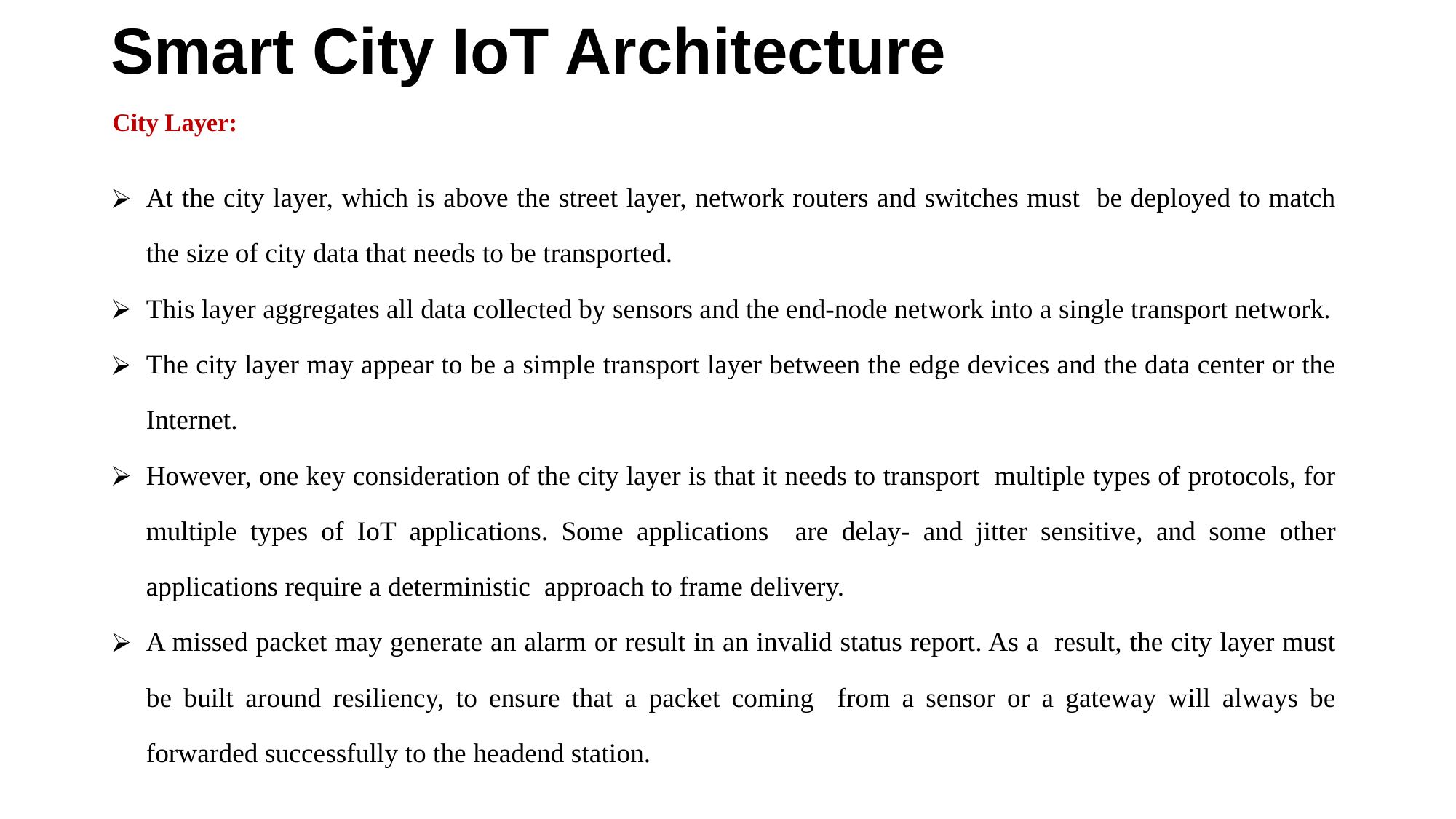

# Smart City IoT Architecture
City Layer:
At the city layer, which is above the street layer, network routers and switches must  be deployed to match the size of city data that needs to be transported.
This layer aggregates all data collected by sensors and the end-node network into a single transport network.
The city layer may appear to be a simple transport layer between the edge devices and the data center or the Internet.
However, one key consideration of the city layer is that it needs to transport  multiple types of protocols, for multiple types of IoT applications. Some applications  are delay- and jitter sensitive, and some other applications require a deterministic  approach to frame delivery.
A missed packet may generate an alarm or result in an invalid status report. As a  result, the city layer must be built around resiliency, to ensure that a packet coming  from a sensor or a gateway will always be forwarded successfully to the headend station.